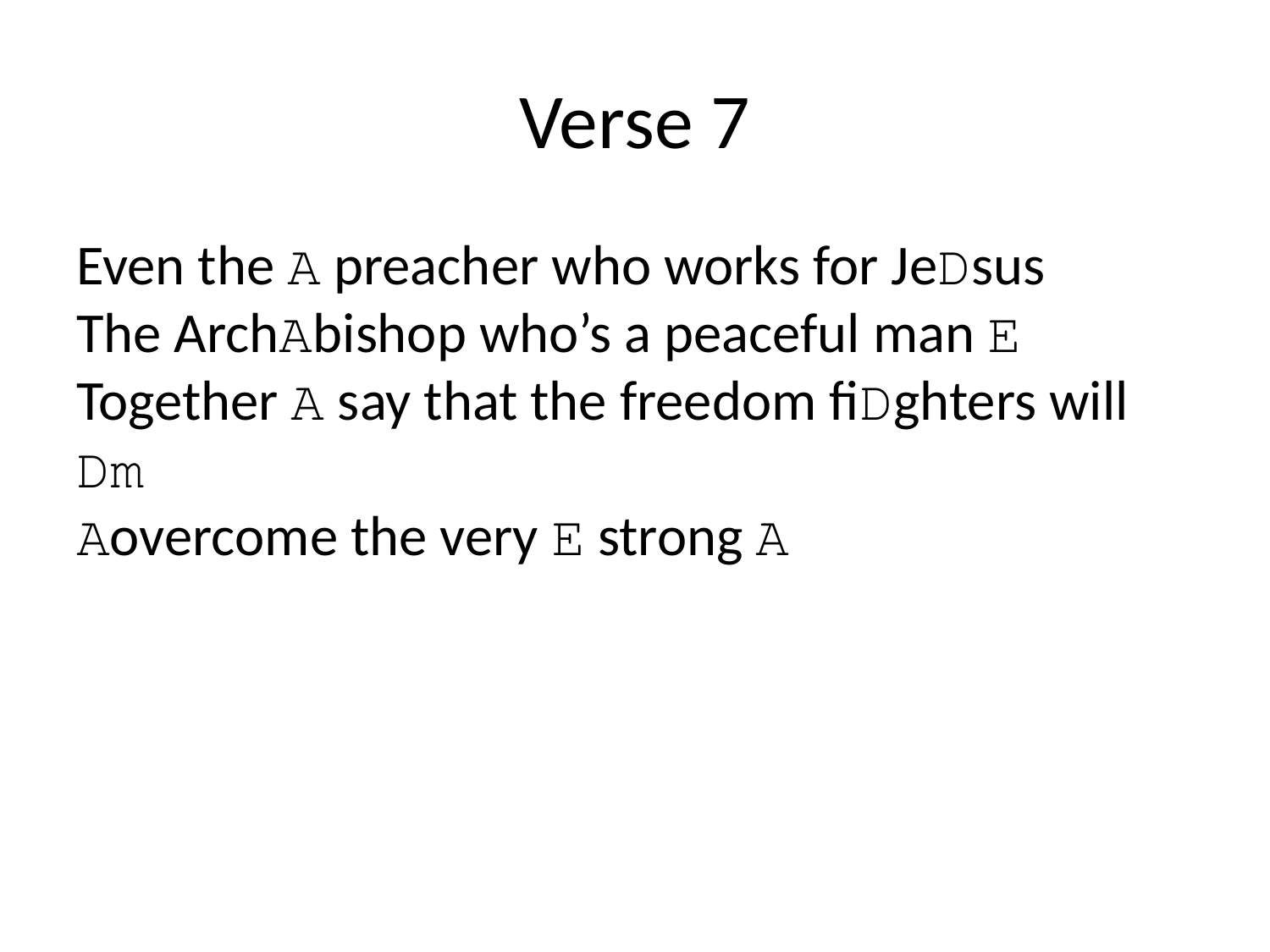

# Verse 7
Even the A preacher who works for JeDsus
The ArchAbishop who’s a peaceful man E
Together A say that the freedom fiDghters will Dm
Aovercome the very E strong A